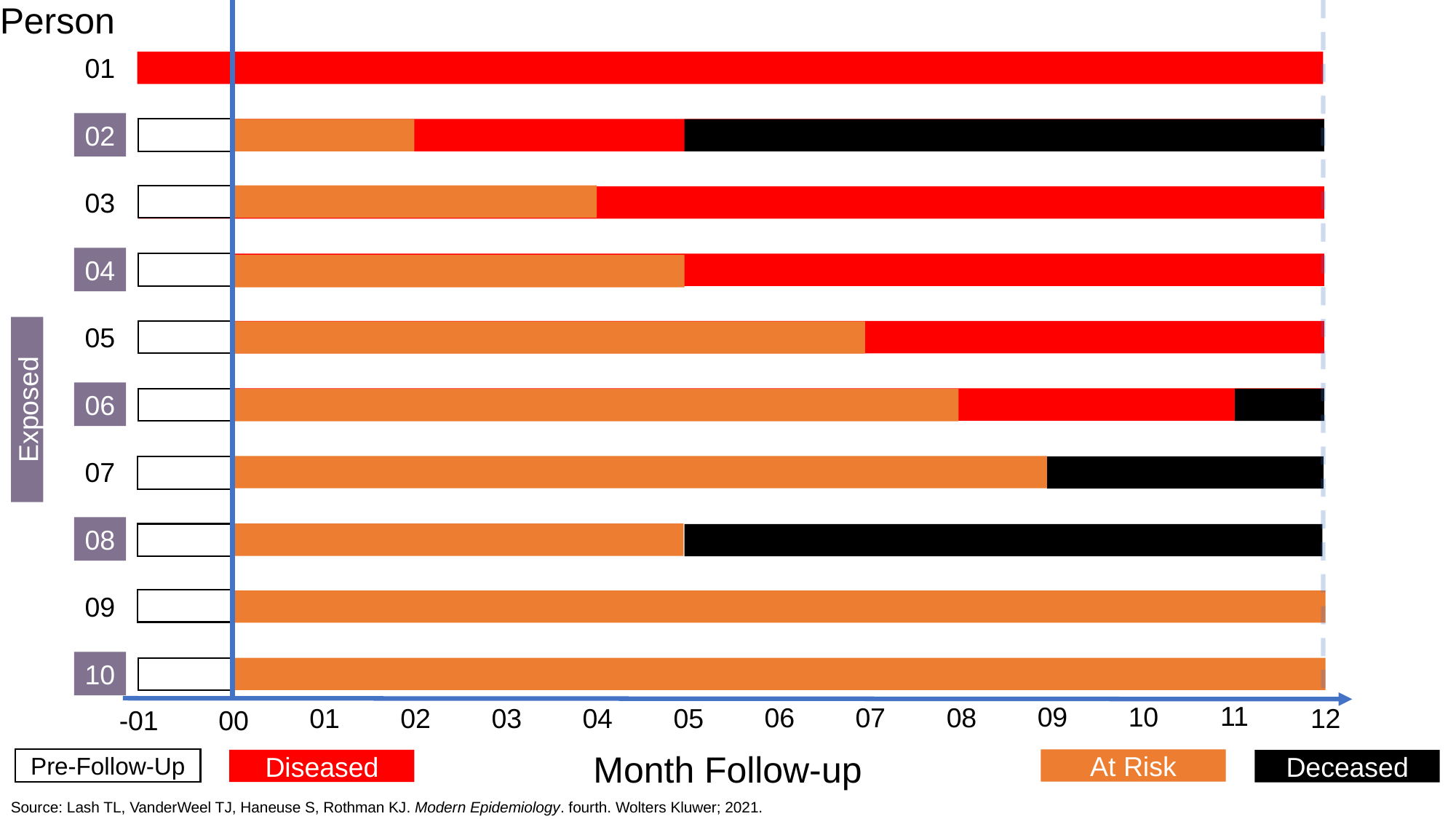

Person
01

02

03

04

05

06

Exposed
07

08

09

10

11
10
09
08
07
06
05
12
01
02
03
04
-01
00
Month Follow-up
Pre-Follow-Up
At Risk
Diseased
Deceased
Source: Lash TL, VanderWeel TJ, Haneuse S, Rothman KJ. Modern Epidemiology. fourth. Wolters Kluwer; 2021.